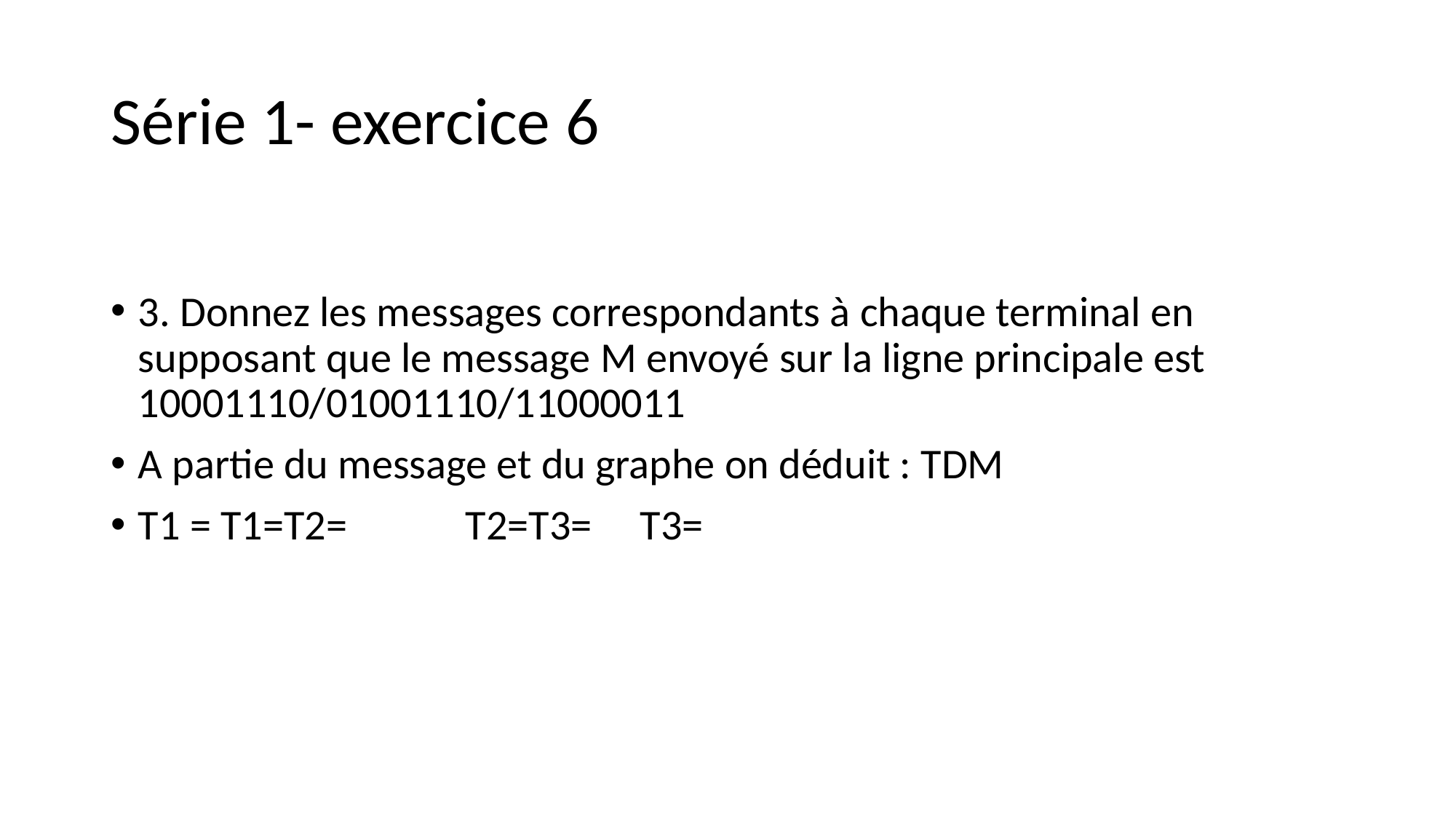

# Série 1- exercice 6

3. Donnez les messages correspondants à chaque terminal en supposant que le message M envoyé sur la ligne principale est  10001110/01001110/11000011
A partie du message et du graphe on déduit : TDM
T1 = T1=T2=		T2=T3=     T3=